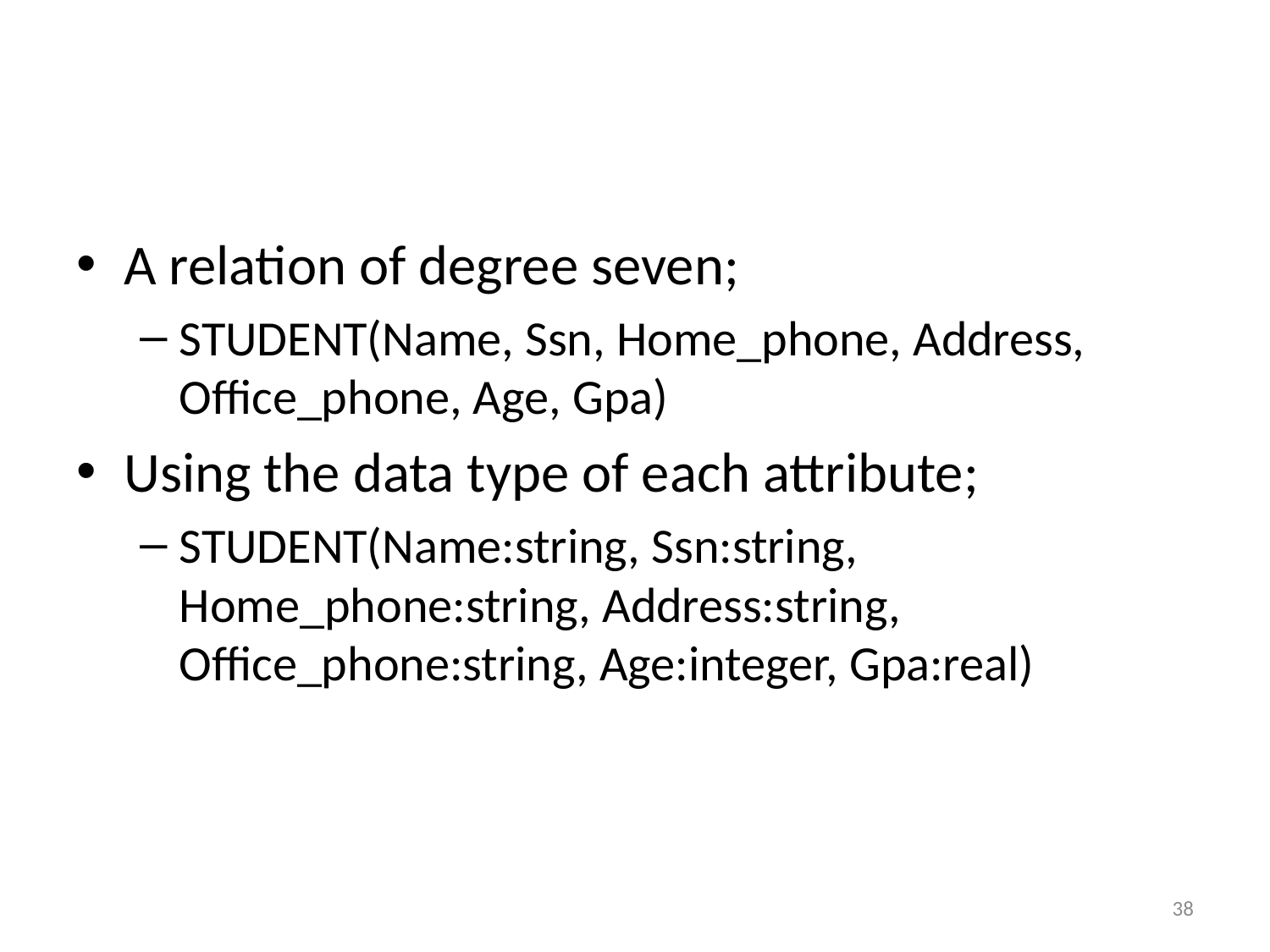

#
A relation of degree seven;
STUDENT(Name, Ssn, Home_phone, Address, Office_phone, Age, Gpa)
Using the data type of each attribute;
STUDENT(Name:string, Ssn:string, Home_phone:string, Address:string, Office_phone:string, Age:integer, Gpa:real)

38